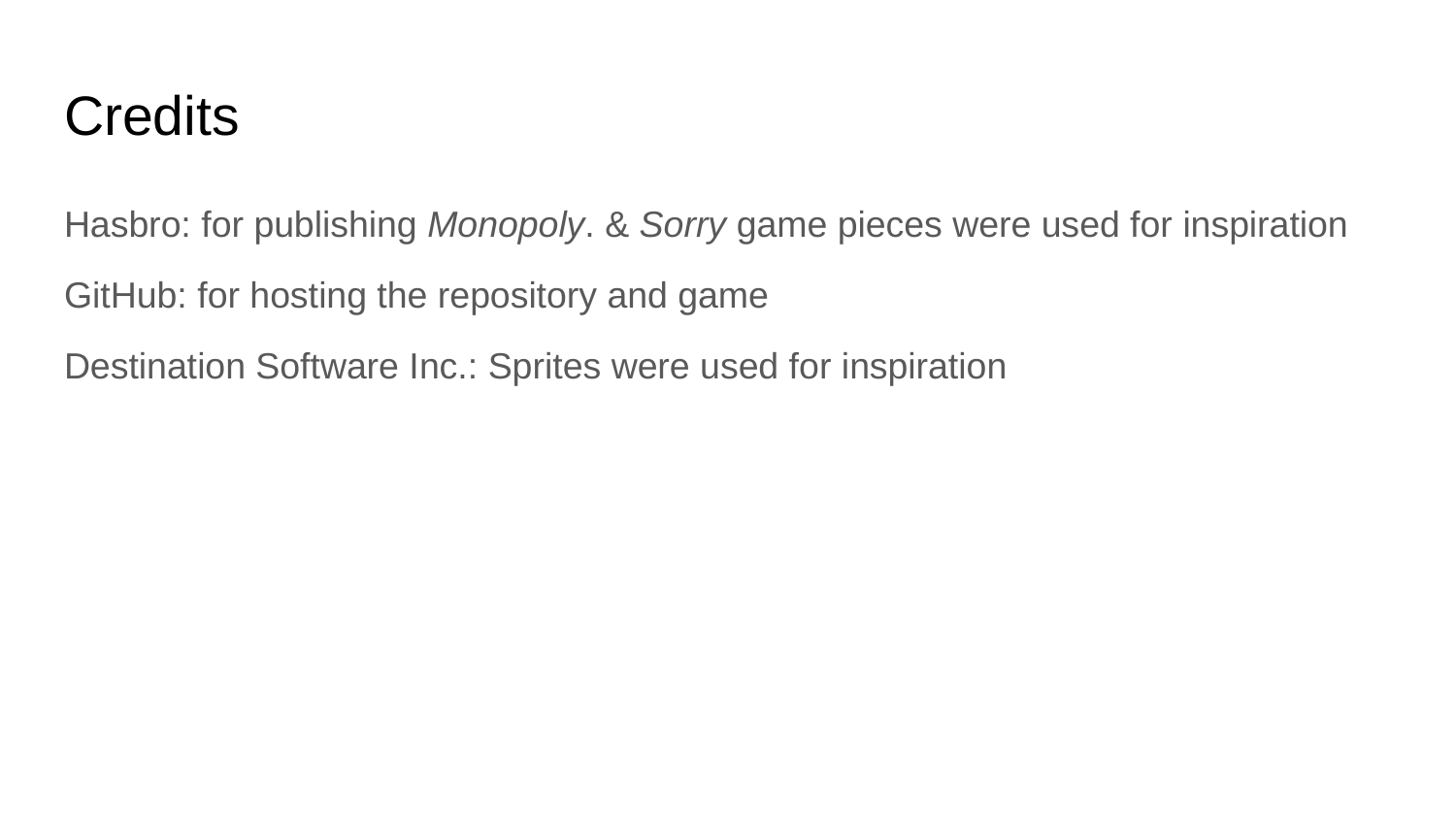

# Credits
Hasbro: for publishing Monopoly. & Sorry game pieces were used for inspiration
GitHub: for hosting the repository and game
Destination Software Inc.: Sprites were used for inspiration